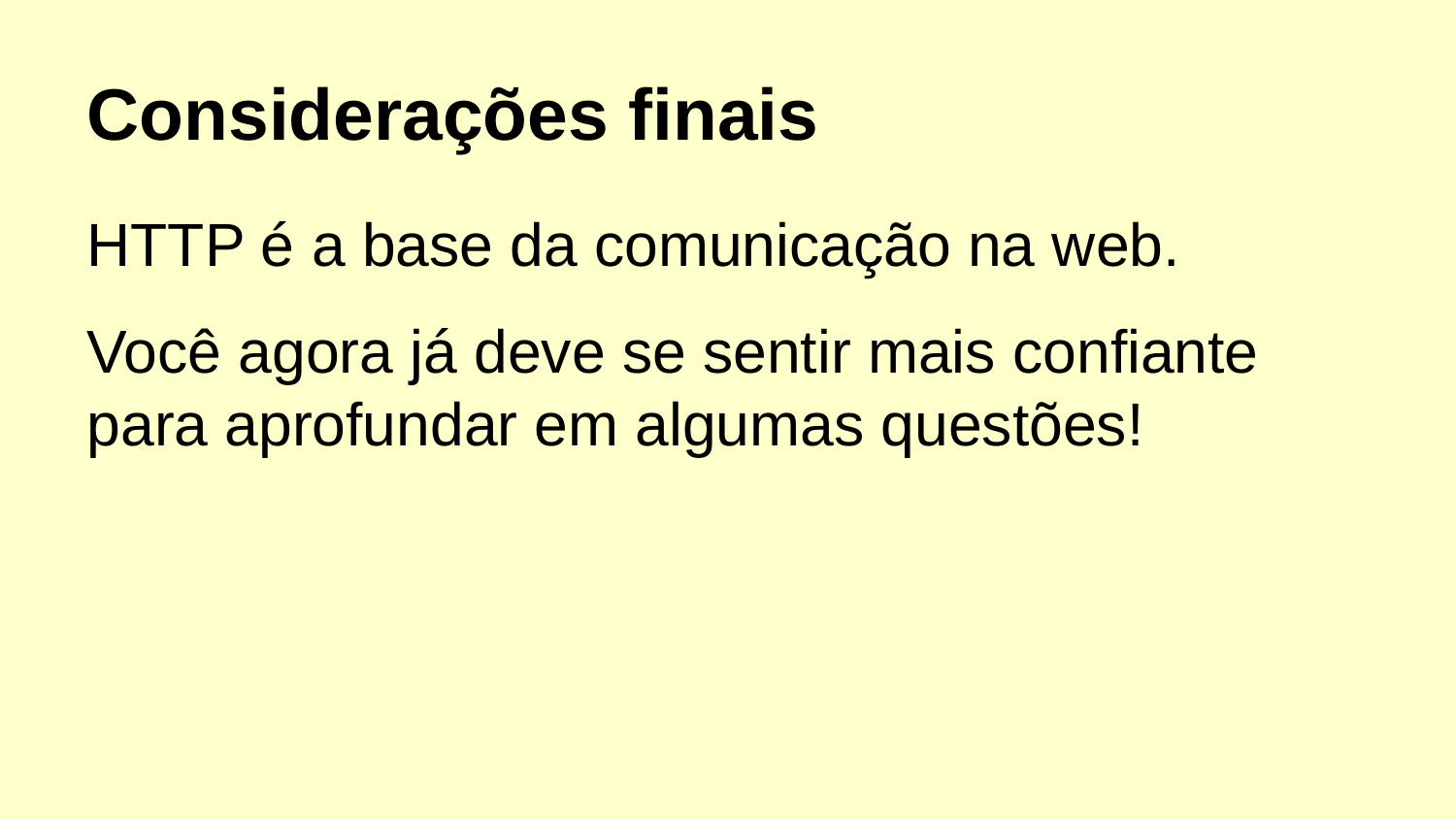

Considerações finais
HTTP é a base da comunicação na web.

Você agora já deve se sentir mais confiante para aprofundar em algumas questões!